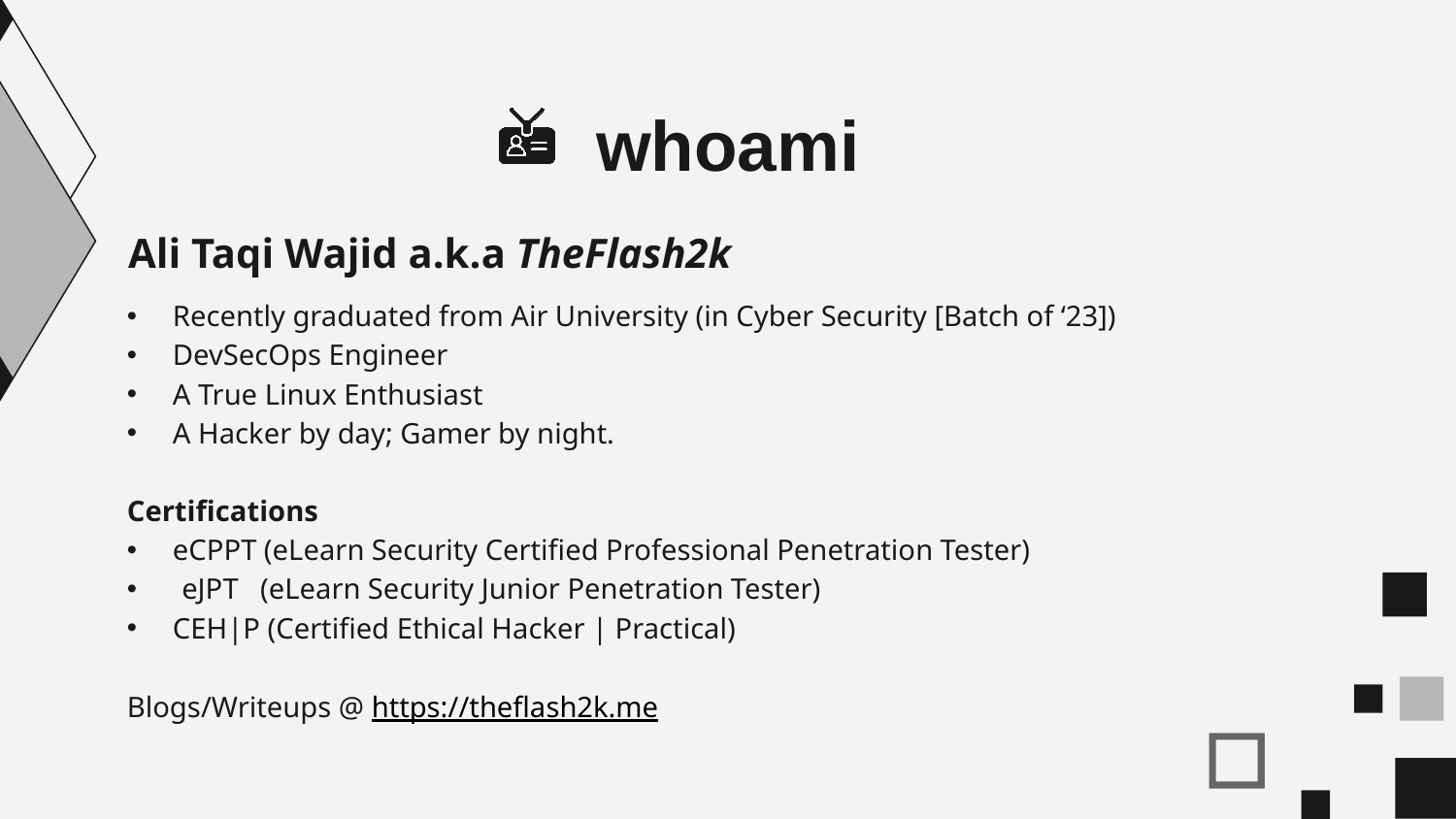

# whoami

Ali Taqi Wajid a.k.a TheFlash2k
Recently graduated from Air University (in Cyber Security [Batch of ‘23])
DevSecOps Engineer
A True Linux Enthusiast
A Hacker by day; Gamer by night.

Certifications
eCPPT (eLearn Security Certified Professional Penetration Tester)
eJPT   (eLearn Security Junior Penetration Tester)
CEH|P (Certified Ethical Hacker | Practical)

Blogs/Writeups @ https://theflash2k.me